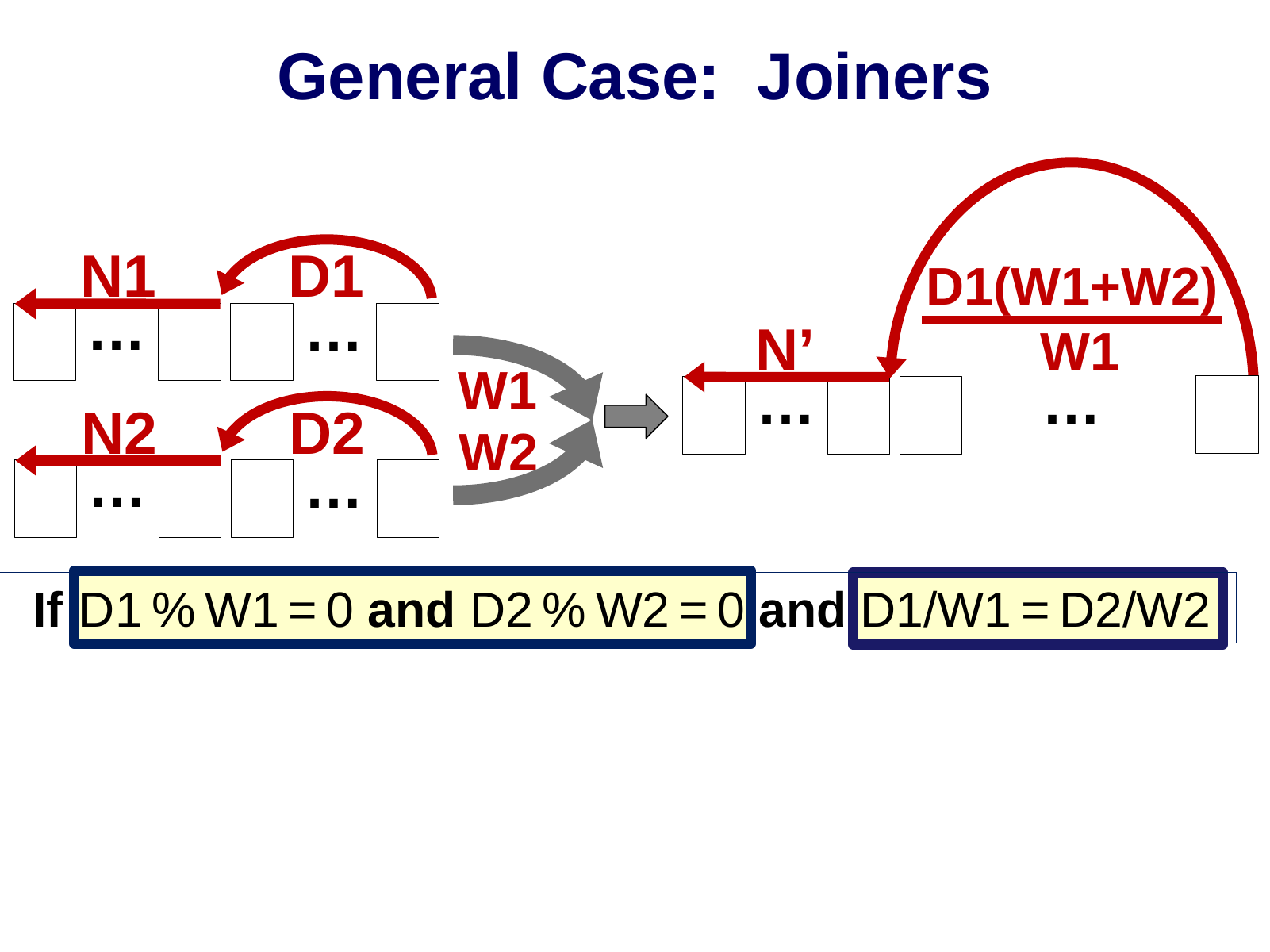

# General Case:  Joiners

N1
D1

D1(W1+W2)
…
…

N’
W1

W1
…
…

N2
D2

W2
…
…

    If  D1 % W1 = 0 and D2 % W2 = 0 and D1/W1 = D2/W2